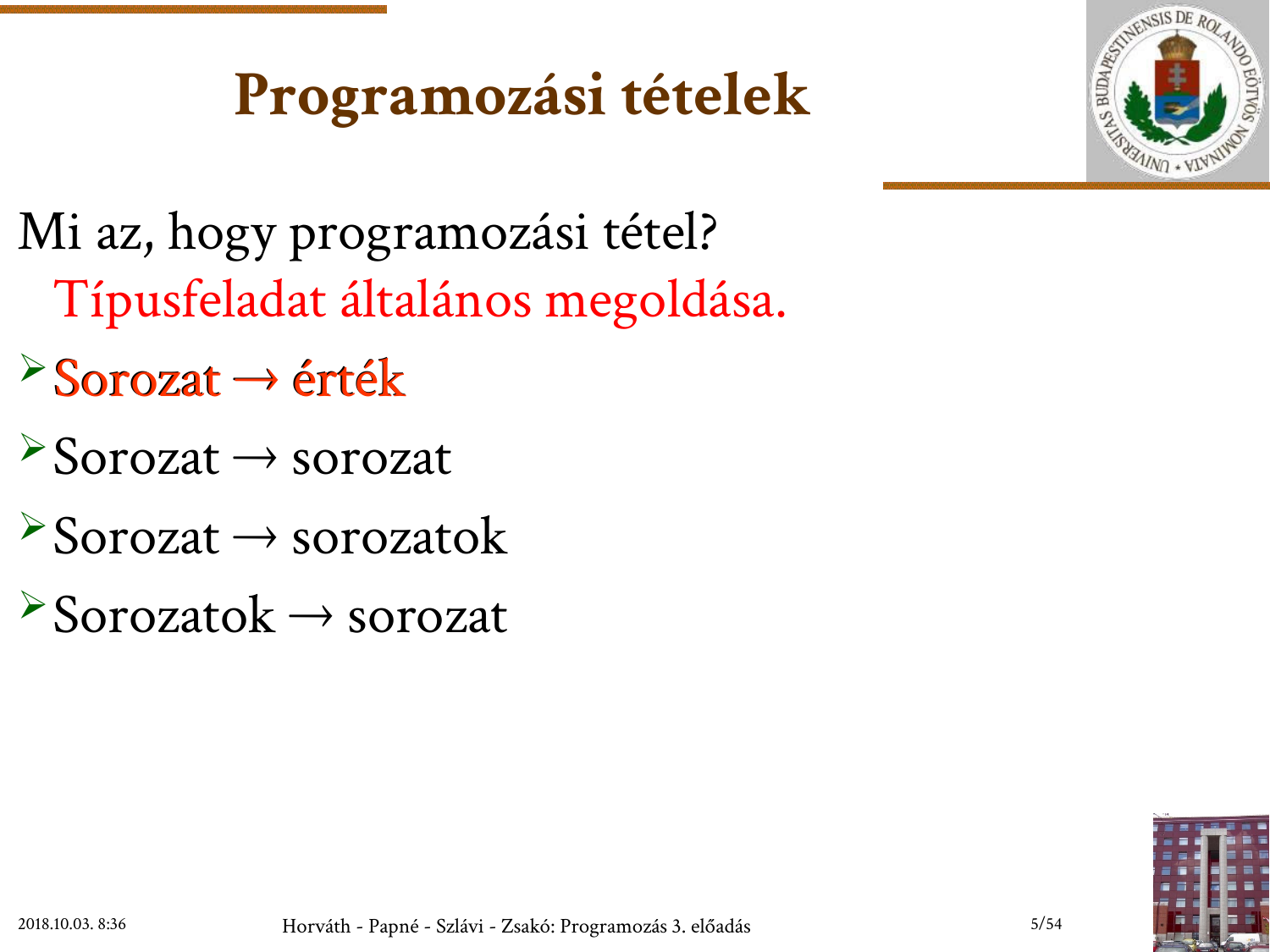

# Programozási tételek
Mi az, hogy programozási tétel?
Típusfeladat általános megoldása.
Sorozat → érték
Sorozat → sorozat
Sorozat → sorozatok
Sorozatok → sorozat

Sorozat → érték

2018.10.03. 8:36
Horváth - Papné - Szlávi - Zsakó: Programozás 3. előadás
5/54